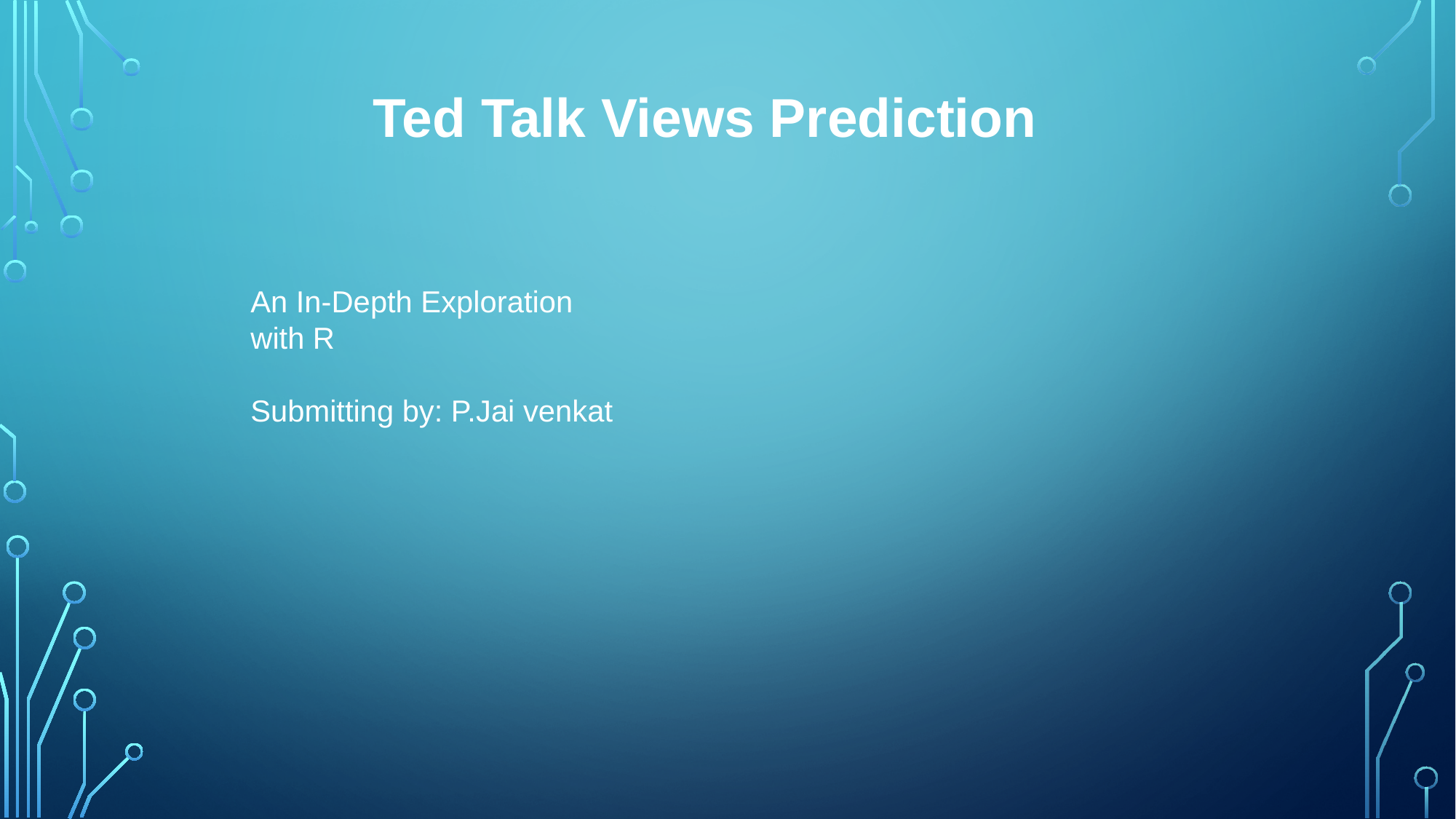

Ted Talk Views Prediction
An In-Depth Exploration
with R

Submitting by: P.Jai venkat